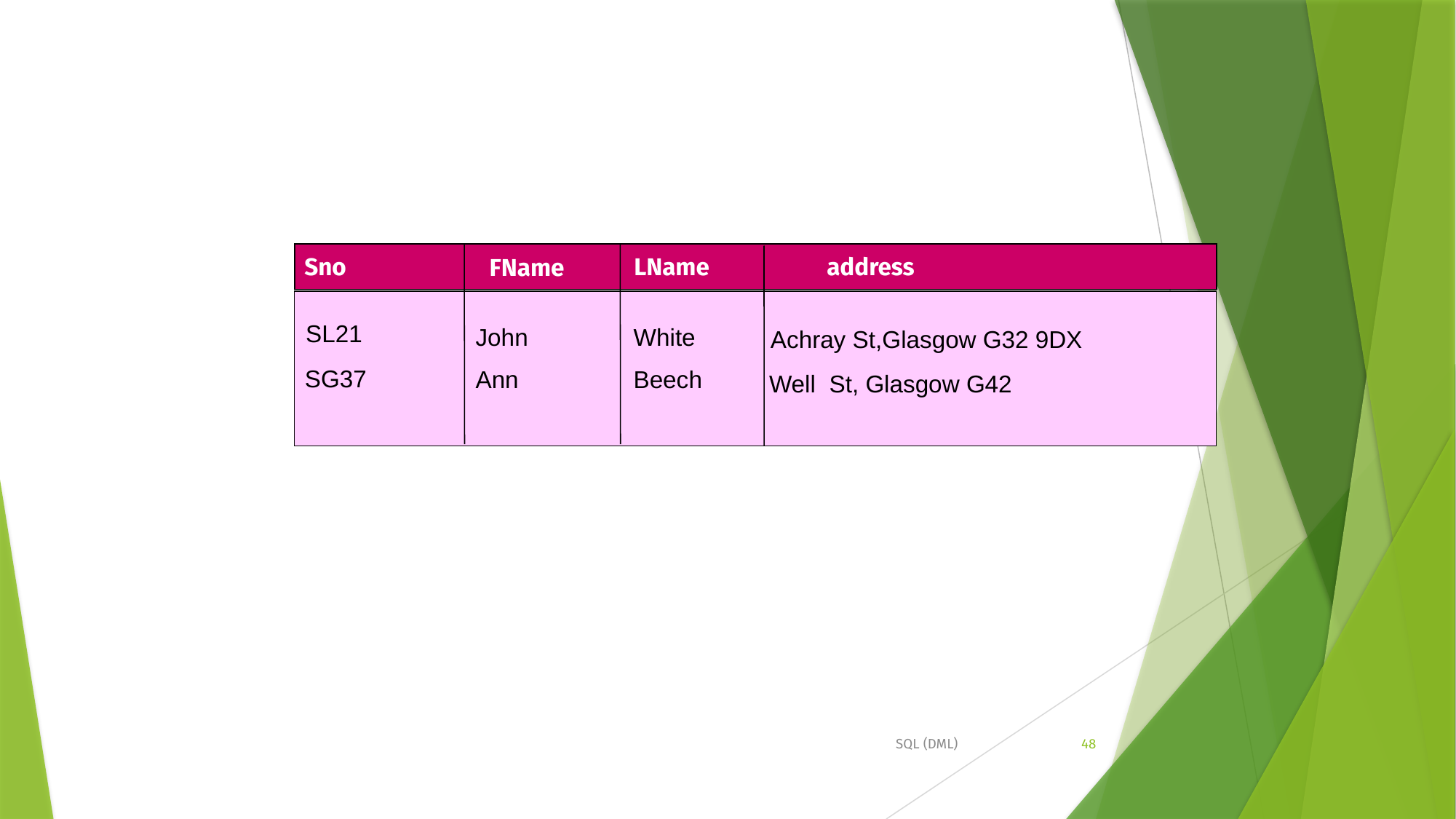

Sno
LName

address
FName

SL21
John
White
Achray St,Glasgow G32 9DX
SG37
Ann
Beech
Well  St, Glasgow G42
SQL (DML)
48